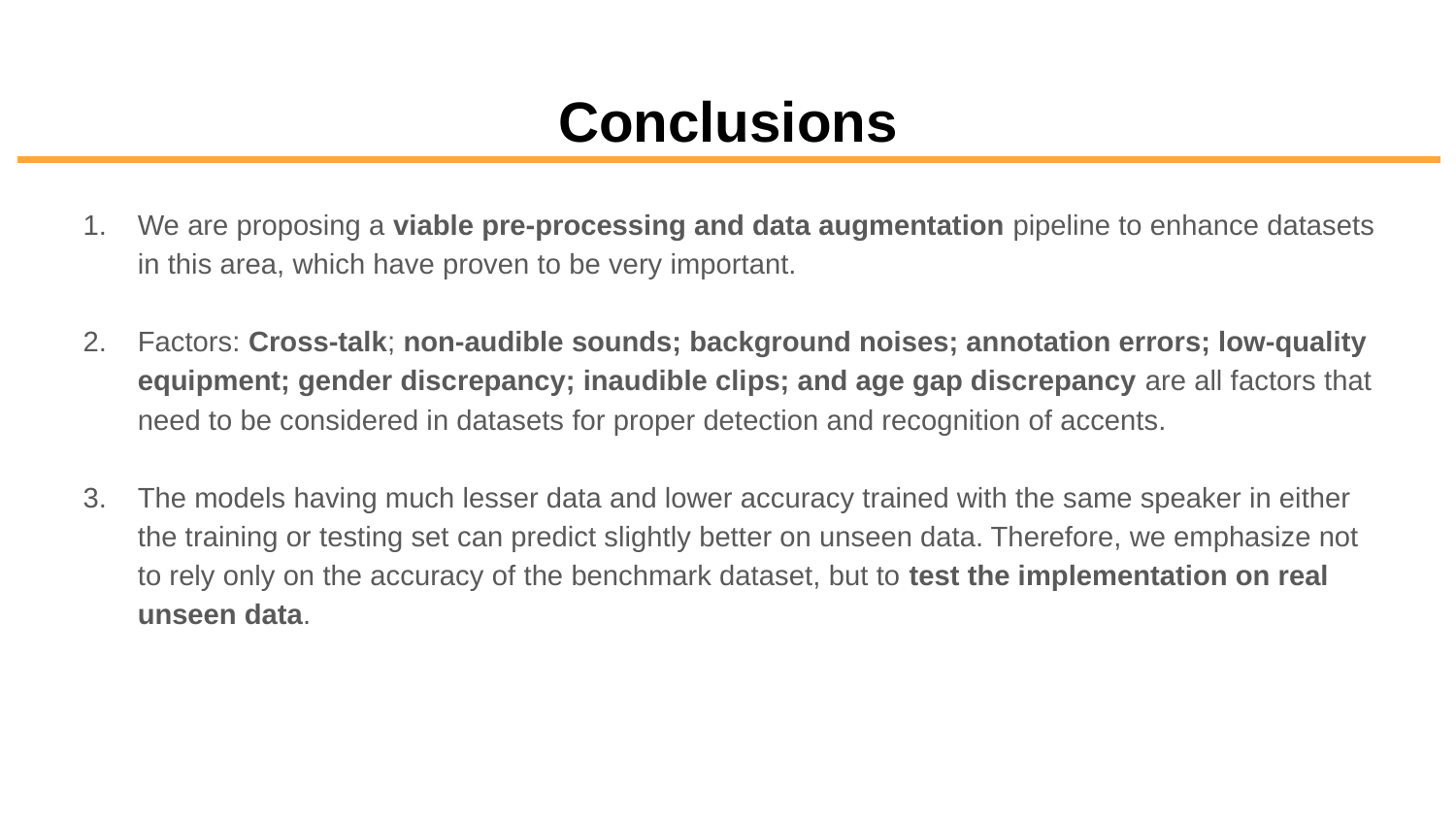

# Conclusions
We are proposing a viable pre-processing and data augmentation pipeline to enhance datasets in this area, which have proven to be very important.

Factors: Cross-talk; non-audible sounds; background noises; annotation errors; low-quality equipment; gender discrepancy; inaudible clips; and age gap discrepancy are all factors that need to be considered in datasets for proper detection and recognition of accents.

The models having much lesser data and lower accuracy trained with the same speaker in either the training or testing set can predict slightly better on unseen data. Therefore, we emphasize not to rely only on the accuracy of the benchmark dataset, but to test the implementation on real unseen data.